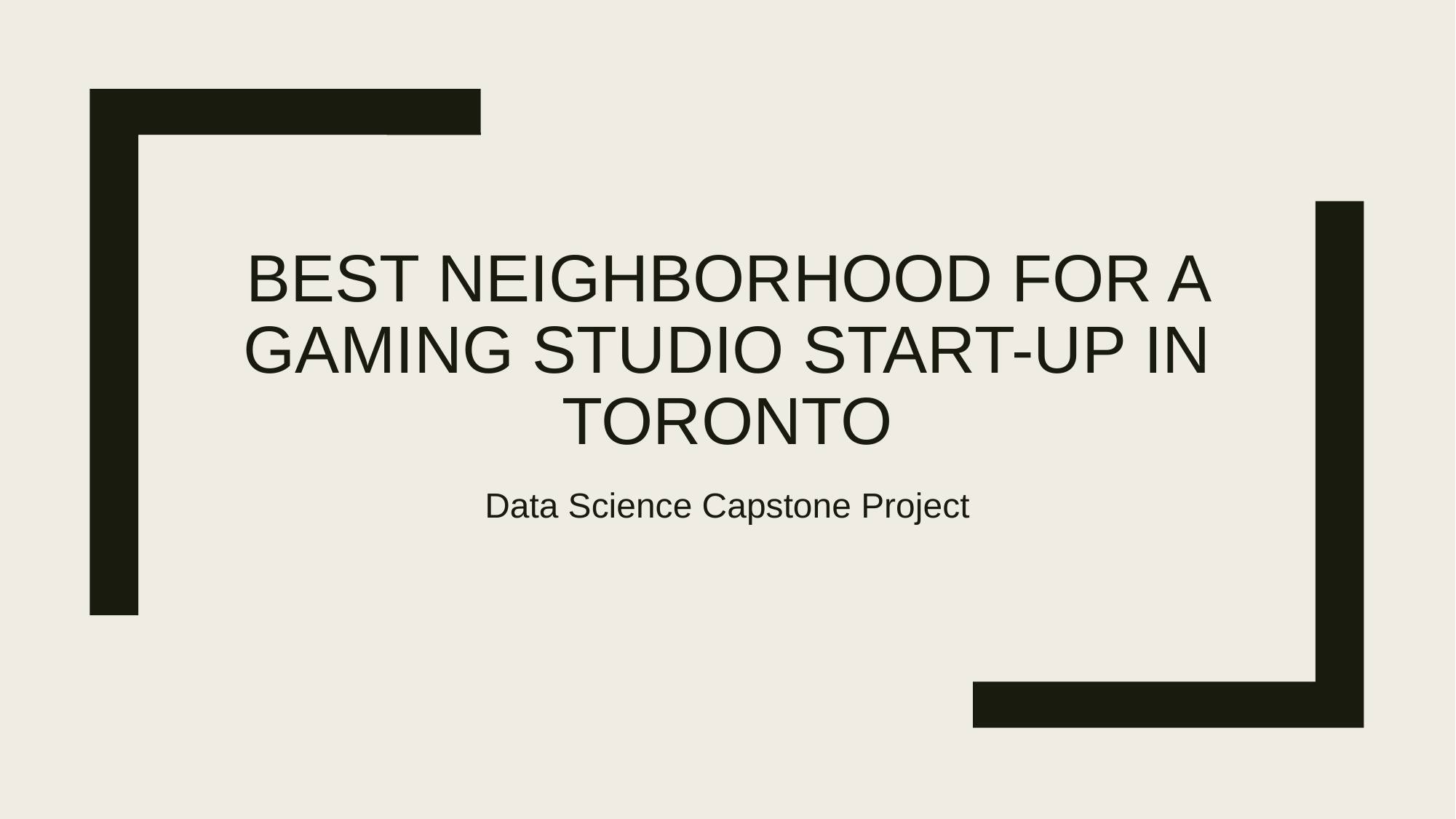

# Best Neighborhood for A Gaming Studio Start-up in Toronto
Data Science Capstone Project